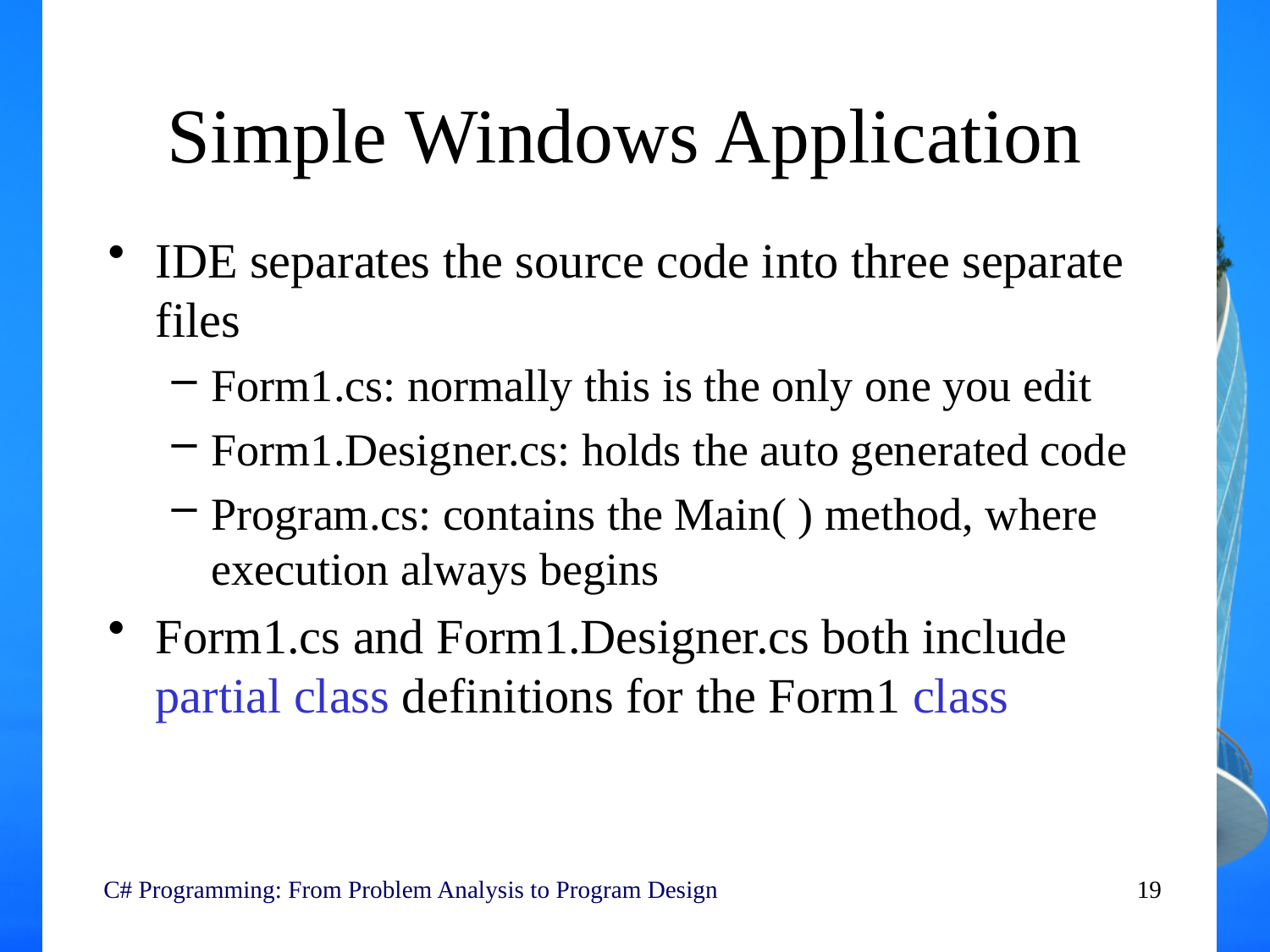

# Simple Windows Application
IDE separates the source code into three separate files
Form1.cs: normally this is the only one you edit
Form1.Designer.cs: holds the auto generated code
Program.cs: contains the Main( ) method, where execution always begins
Form1.cs and Form1.Designer.cs both include partial class definitions for the Form1 class

 C# Programming: From Problem Analysis to Program Design
19